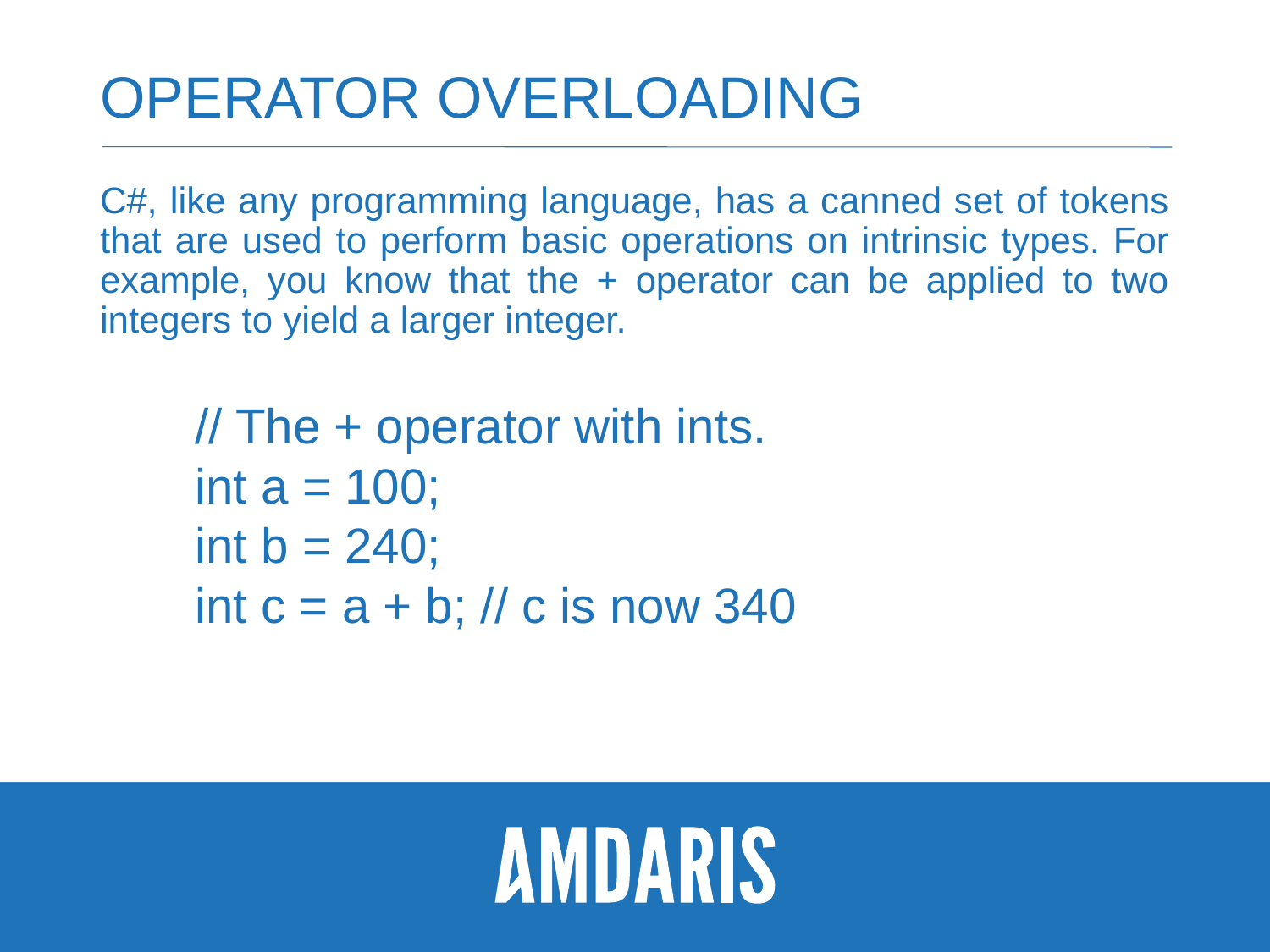

# Operator Overloading
C#, like any programming language, has a canned set of tokens that are used to perform basic operations on intrinsic types. For example, you know that the + operator can be applied to two integers to yield a larger integer.

// The + operator with ints.
int a = 100;
int b = 240;
int c = a + b; // c is now 340